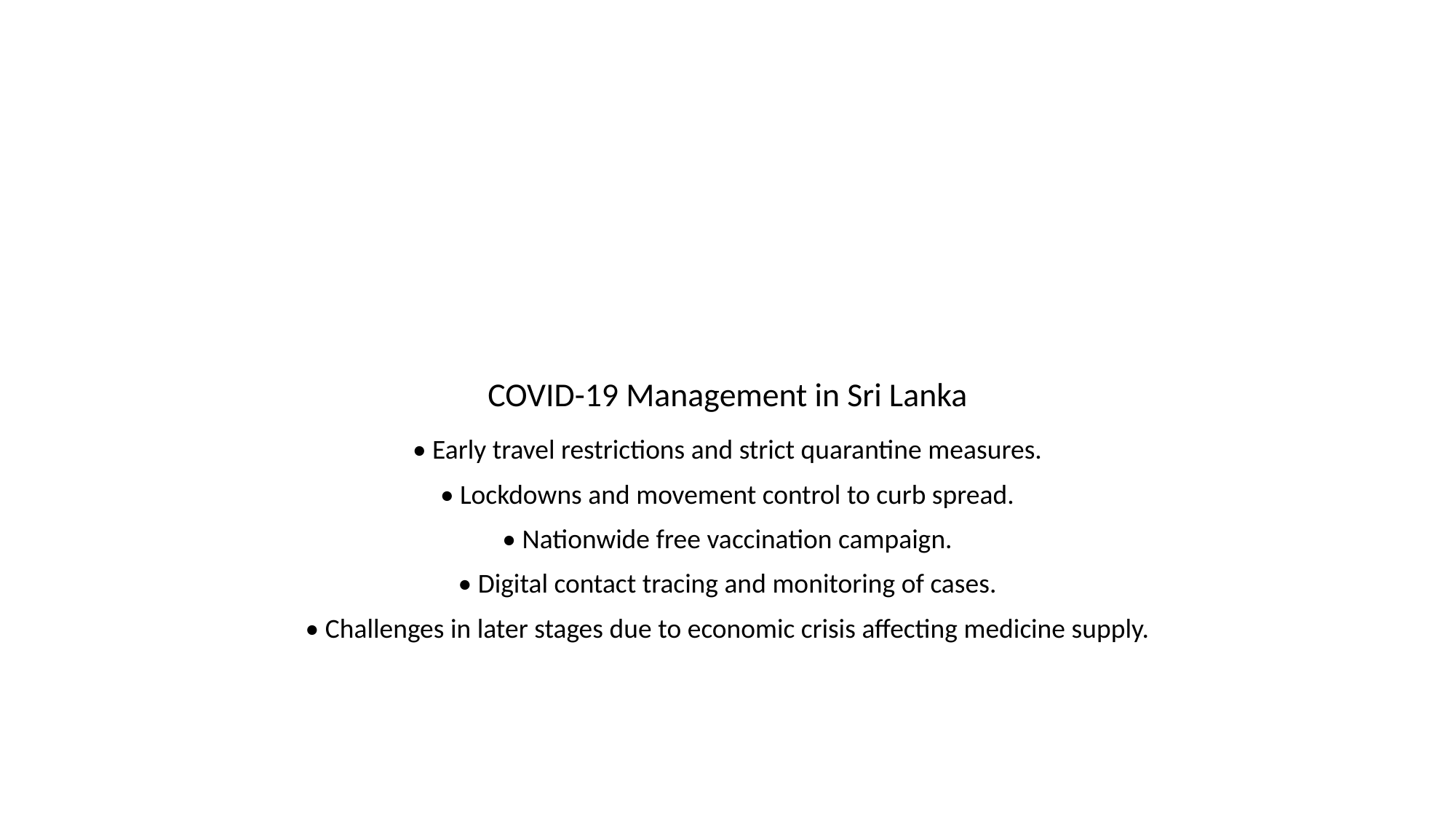

# COVID-19 Management in Sri Lanka
• Early travel restrictions and strict quarantine measures.
• Lockdowns and movement control to curb spread.
• Nationwide free vaccination campaign.
• Digital contact tracing and monitoring of cases.
• Challenges in later stages due to economic crisis affecting medicine supply.